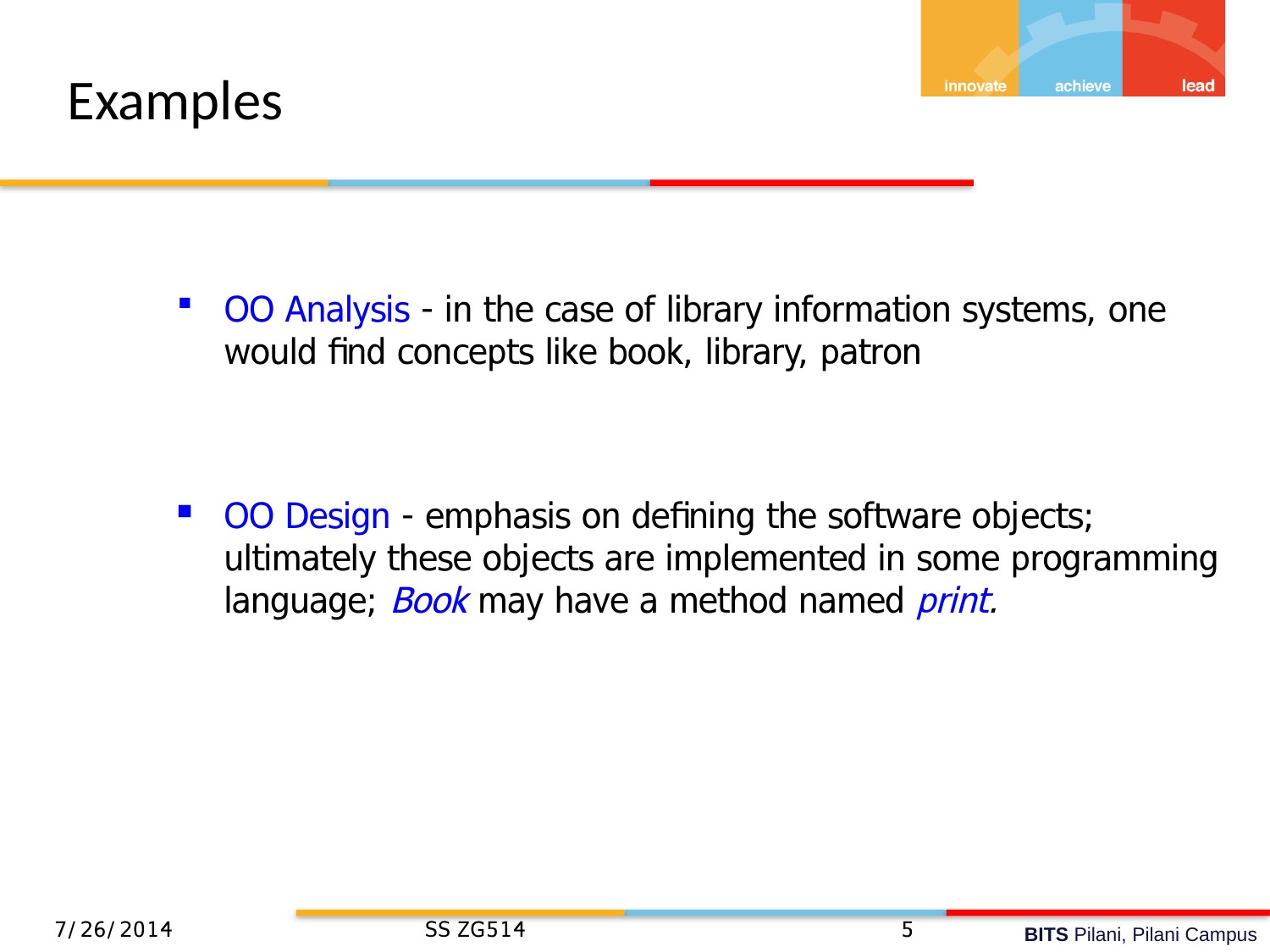

# Examples
OO Analysis - in the case of library information systems, one would find concepts like book, library, patron
OO Design - emphasis on defining the software objects; ultimately these objects are implemented in some programming language; Book may have a method named print.
7/26/2014
SS ZG514
5